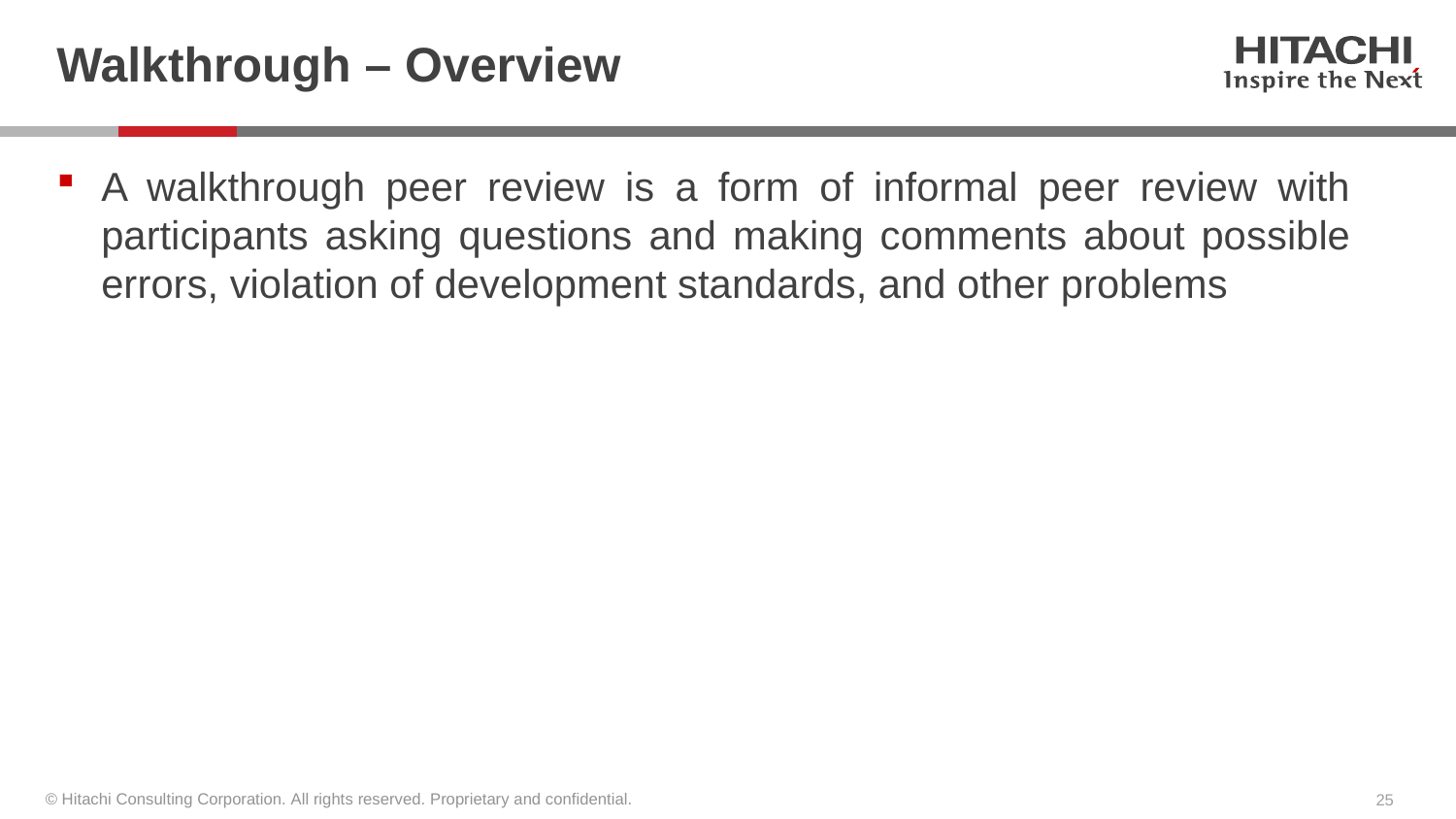

# Walkthrough – Overview
A walkthrough peer review is a form of informal peer review with participants asking questions and making comments about possible errors, violation of development standards, and other problems